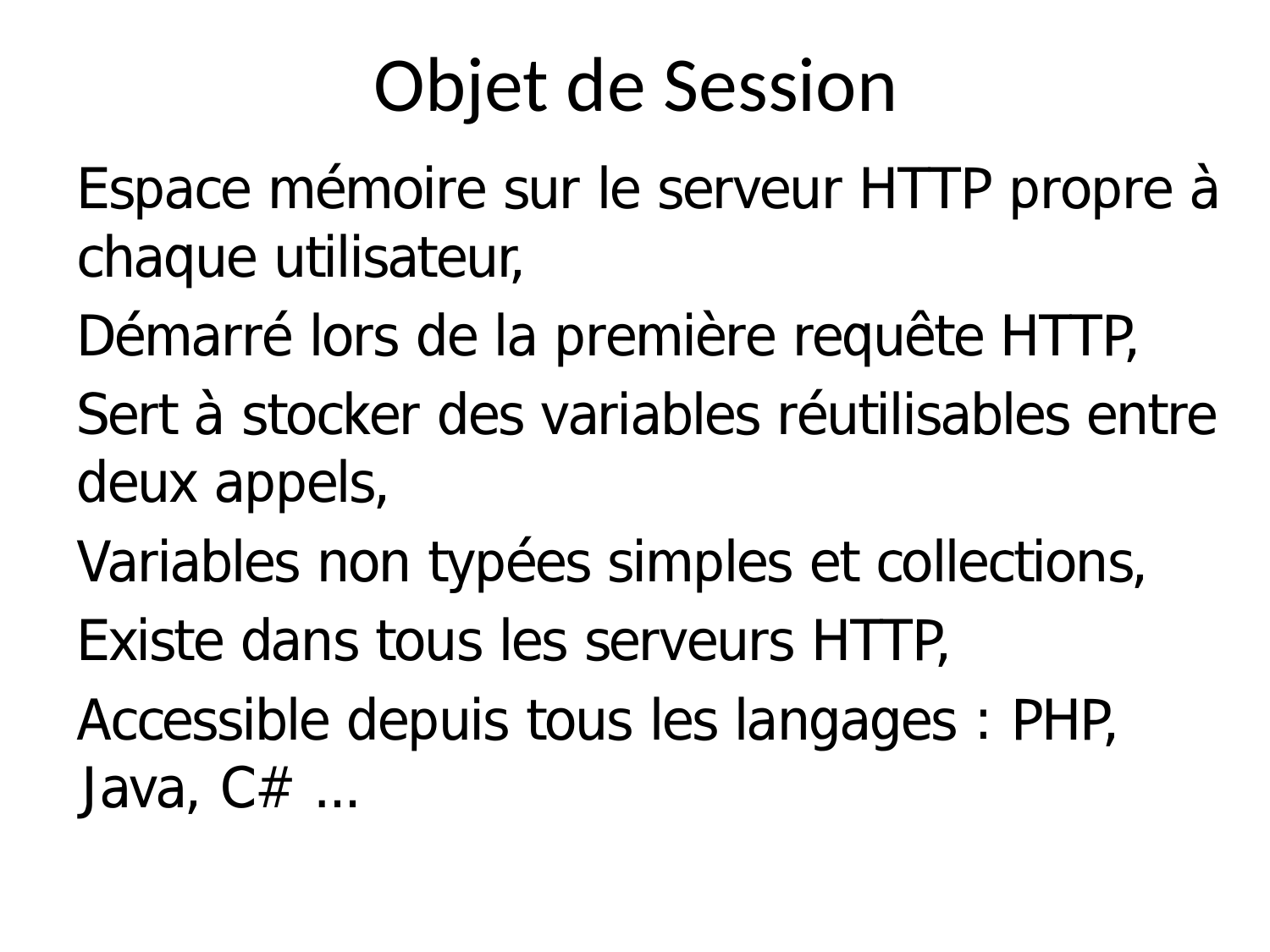

# Objet de Session
Espace mémoire sur le serveur HTTP propre à chaque utilisateur,
Démarré lors de la première requête HTTP,
Sert à stocker des variables réutilisables entre deux appels,
Variables non typées simples et collections,
Existe dans tous les serveurs HTTP,
Accessible depuis tous les langages : PHP, Java, C# …